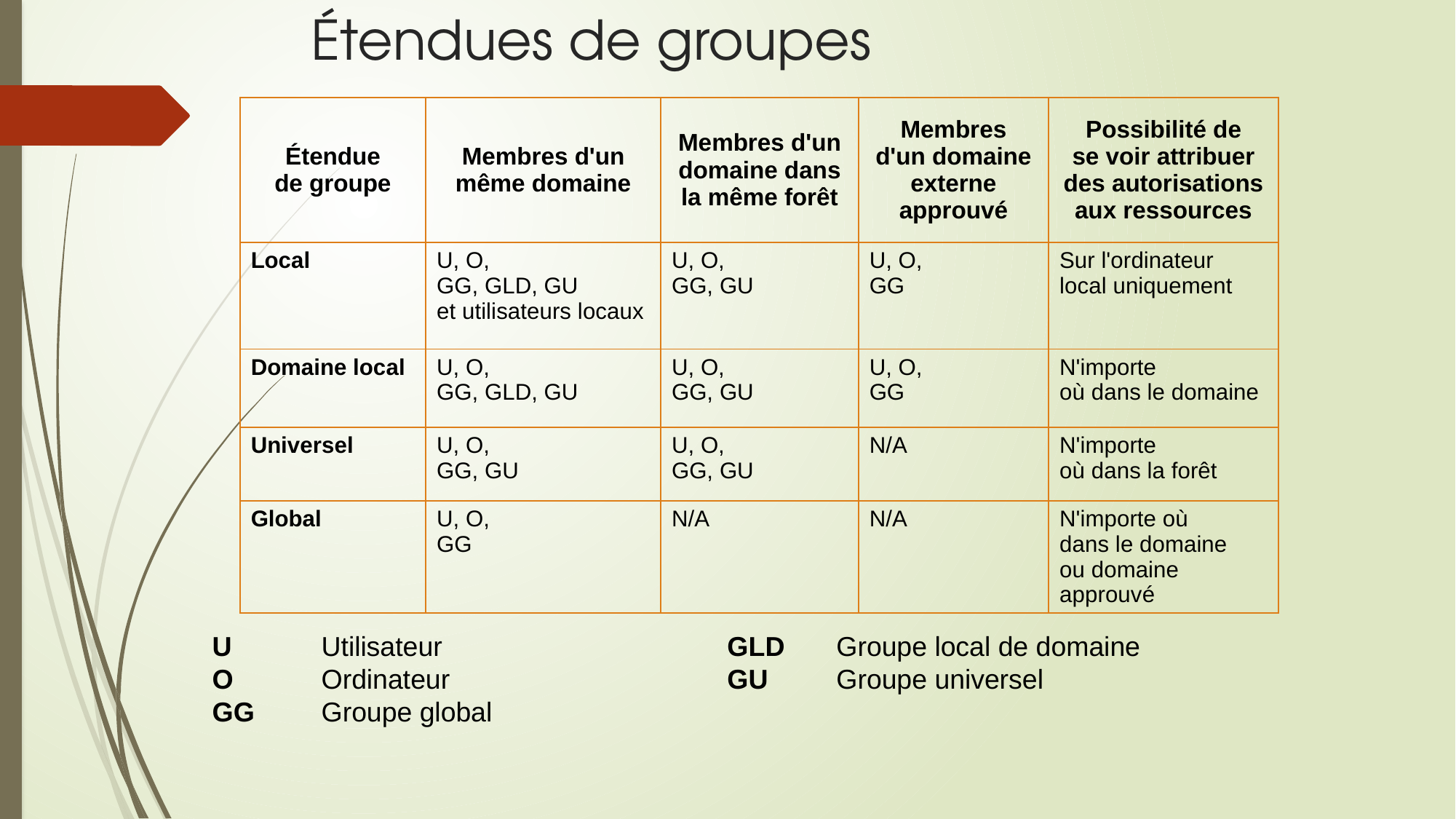

# Étendues de groupes
| Étendue de groupe | Membres d'un même domaine | Membres d'un domaine dans la même forêt | Membres d'un domaine externe approuvé | Possibilité de se voir attribuer des autorisations aux ressources |
| --- | --- | --- | --- | --- |
| Local | U, O, GG, GLD, GU et utilisateurs locaux | U, O, GG, GU | U, O, GG | Sur l'ordinateur local uniquement |
| Domaine local | U, O, GG, GLD, GU | U, O, GG, GU | U, O, GG | N'importe où dans le domaine |
| Universel | U, O, GG, GU | U, O, GG, GU | N/A | N'importe où dans la forêt |
| Global | U, O, GG | N/A | N/A | N'importe où dans le domaine ou domaine approuvé |
U 	Utilisateur
O	Ordinateur
GG	Groupe global
GLD	Groupe local de domaine
GU	Groupe universel